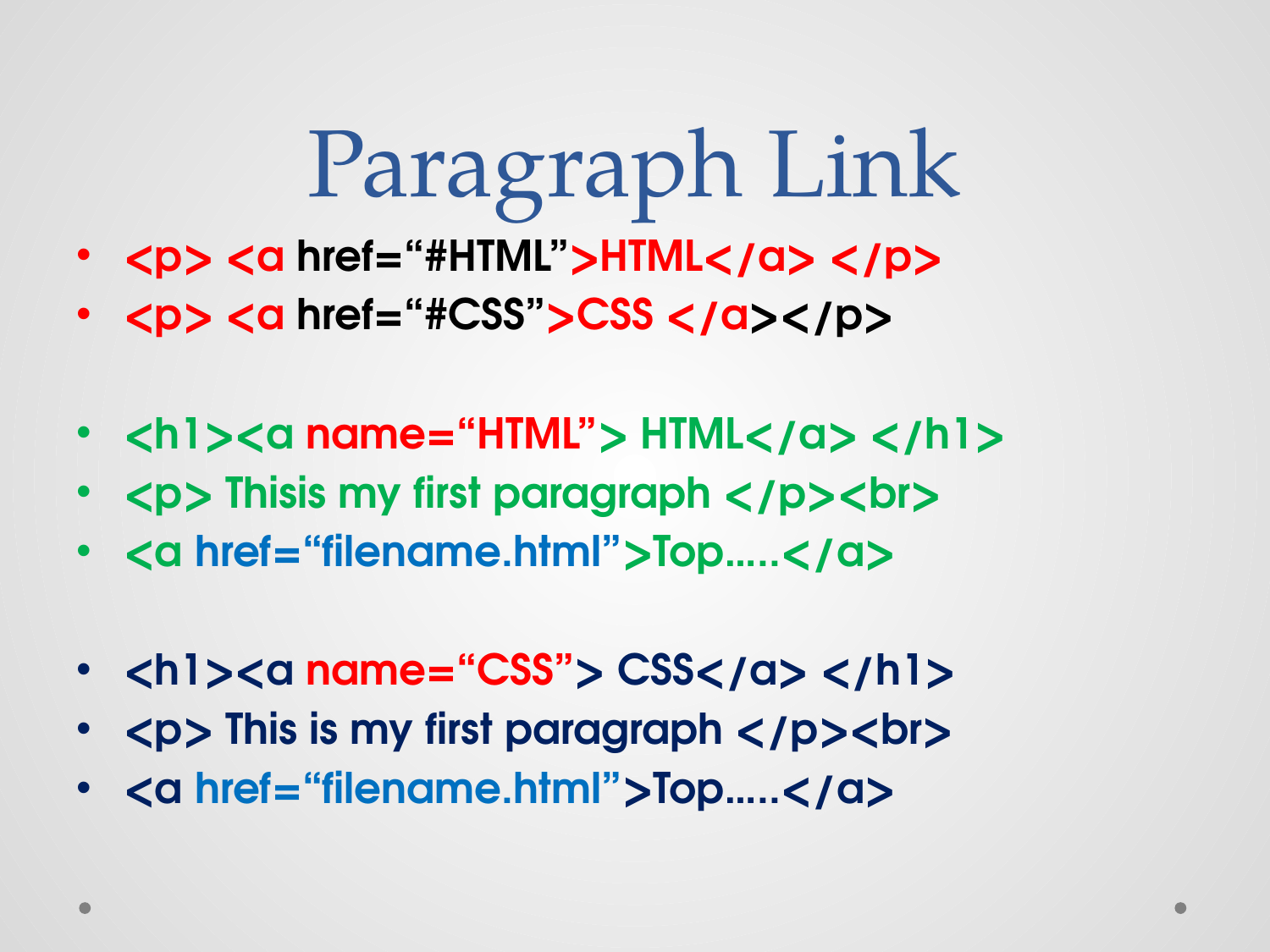

# Paragraph Link
<p> <a href=“#HTML”>HTML</a> </p>
<p> <a href=“#CSS”>CSS </a></p>

<h1><a name=“HTML”> HTML</a> </h1>
<p> Thisis my first paragraph </p><br>
<a href=“filename.html”>Top…..</a>

<h1><a name=“CSS”> CSS</a> </h1>
<p> This is my first paragraph </p><br>
<a href=“filename.html”>Top…..</a>